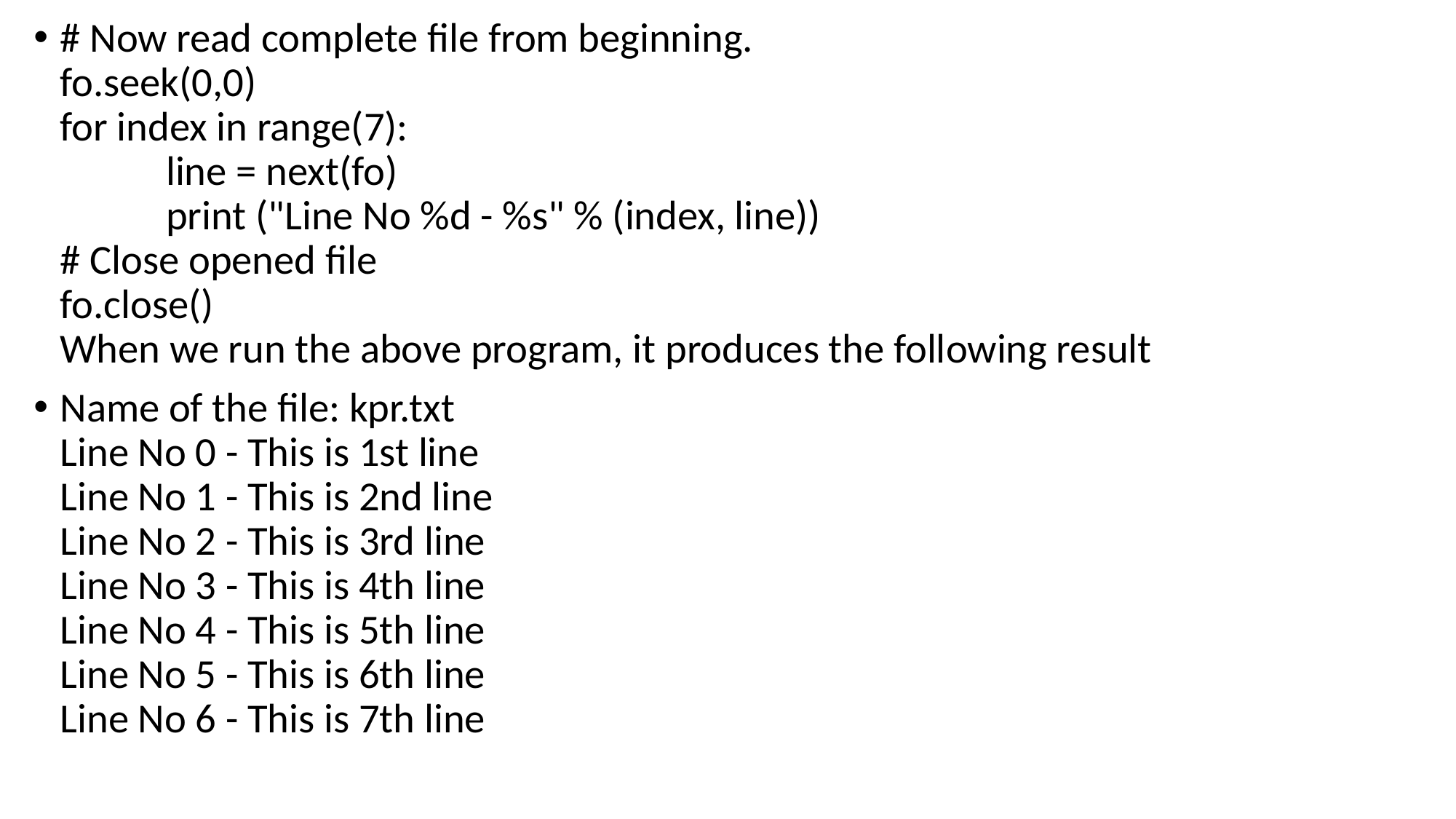

# Now read complete file from beginning. fo.seek(0,0) for index in range(7): line = next(fo) print ("Line No %d - %s" % (index, line)) # Close opened file fo.close() When we run the above program, it produces the following result
Name of the file: kpr.txt
Line No 0 - This is 1st line
Line No 1 - This is 2nd line
Line No 2 - This is 3rd line
Line No 3 - This is 4th line
Line No 4 - This is 5th line
Line No 5 - This is 6th line
Line No 6 - This is 7th line